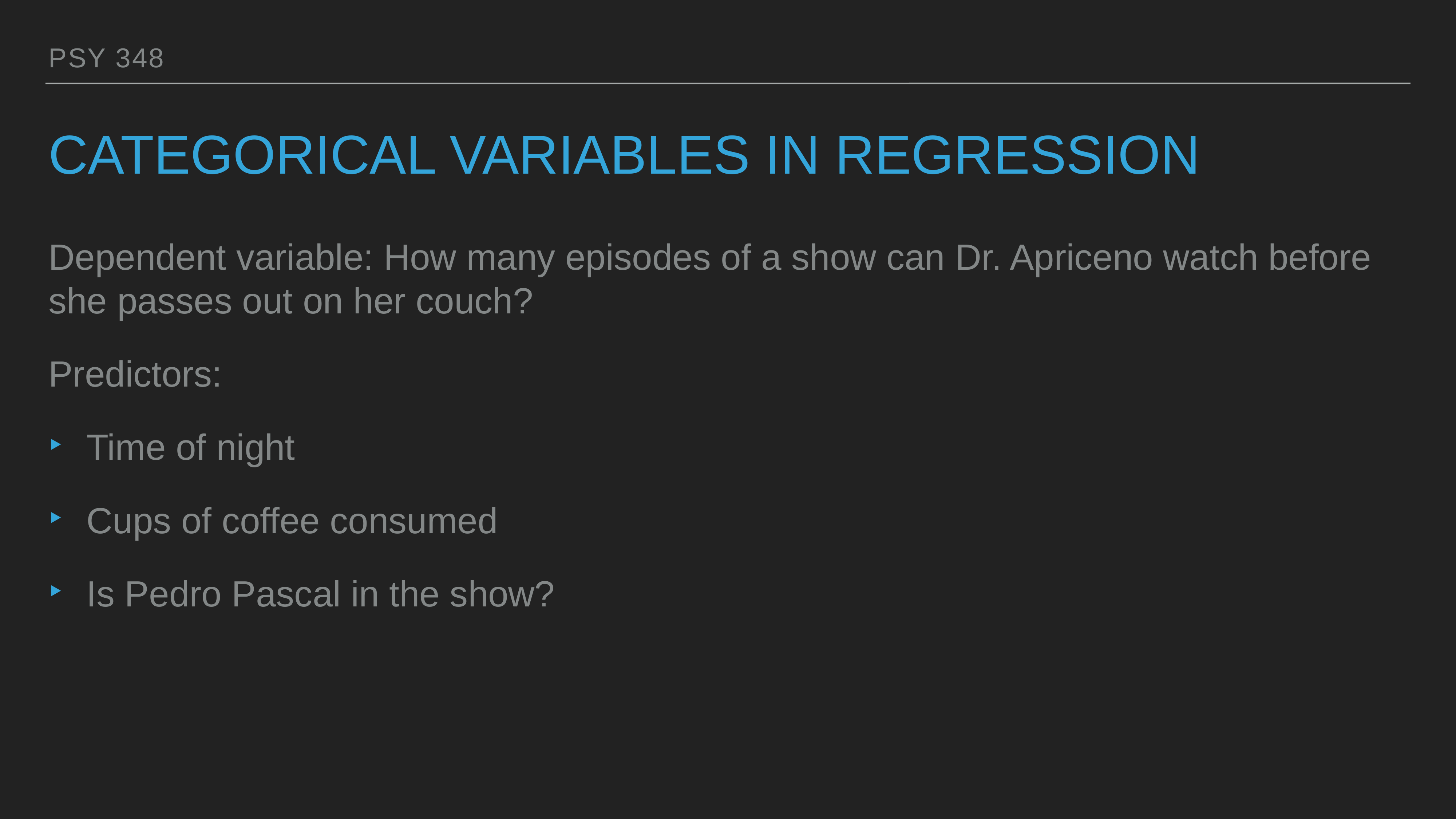

PSY 348
# Categorical variables in Regression
Dependent variable: How many episodes of a show can Dr. Apriceno watch before she passes out on her couch?
Predictors:
Time of night
Cups of coffee consumed
Is Pedro Pascal in the show?